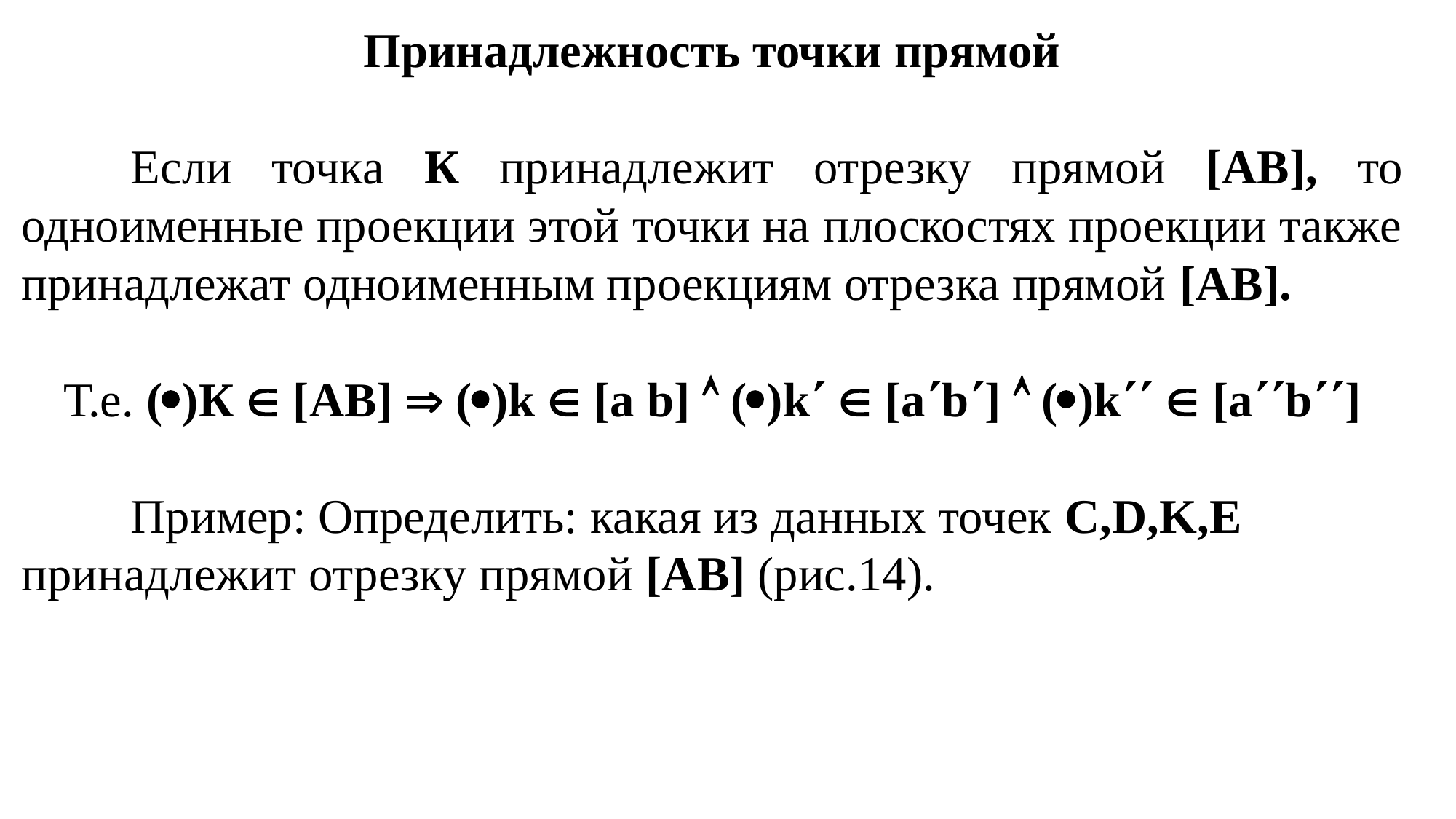

Принадлежность точки прямой

	Если точка К принадлежит отрезку прямой [AB], то одноименные проекции этой точки на плоскостях проекции также принадлежат одноименным проекциям отрезка прямой [AB].

Т.е. (•)К ∈ [АВ] ⇒ (•)k ∈ [a b] ∧ (•)k′ ∈ [a′b′] ∧ (•)k′′ ∈ [a′′b′′]

	Пример: Определить: какая из данных точек C,D,K,E принадлежит отрезку прямой [AB] (рис.14).